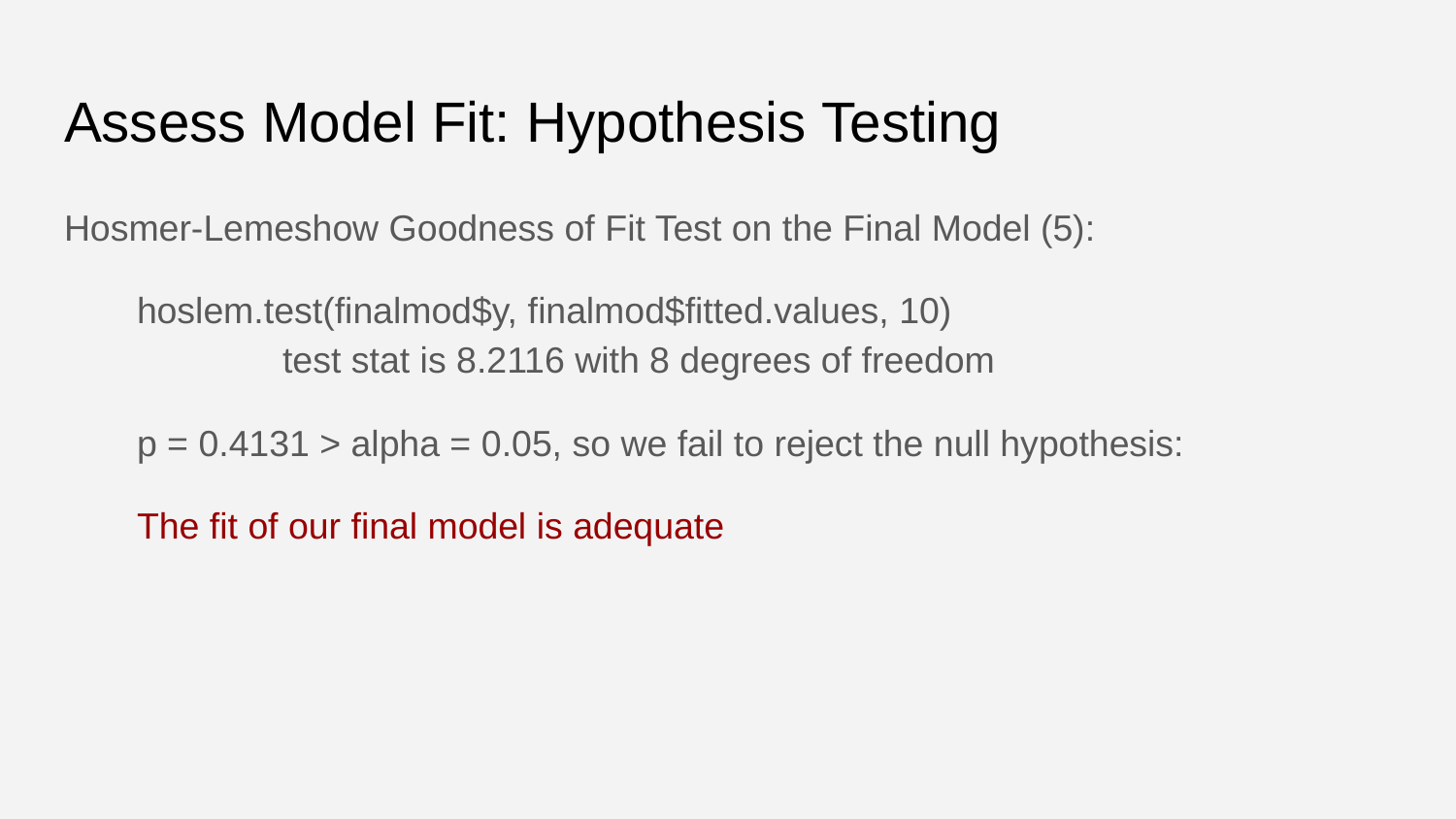

# Assess Model Fit: Hypothesis Testing
Hosmer-Lemeshow Goodness of Fit Test on the Final Model (5):
hoslem.test(finalmod$y, finalmod$fitted.values, 10)
	test stat is 8.2116 with 8 degrees of freedom
p = 0.4131 > alpha = 0.05, so we fail to reject the null hypothesis:
The fit of our final model is adequate